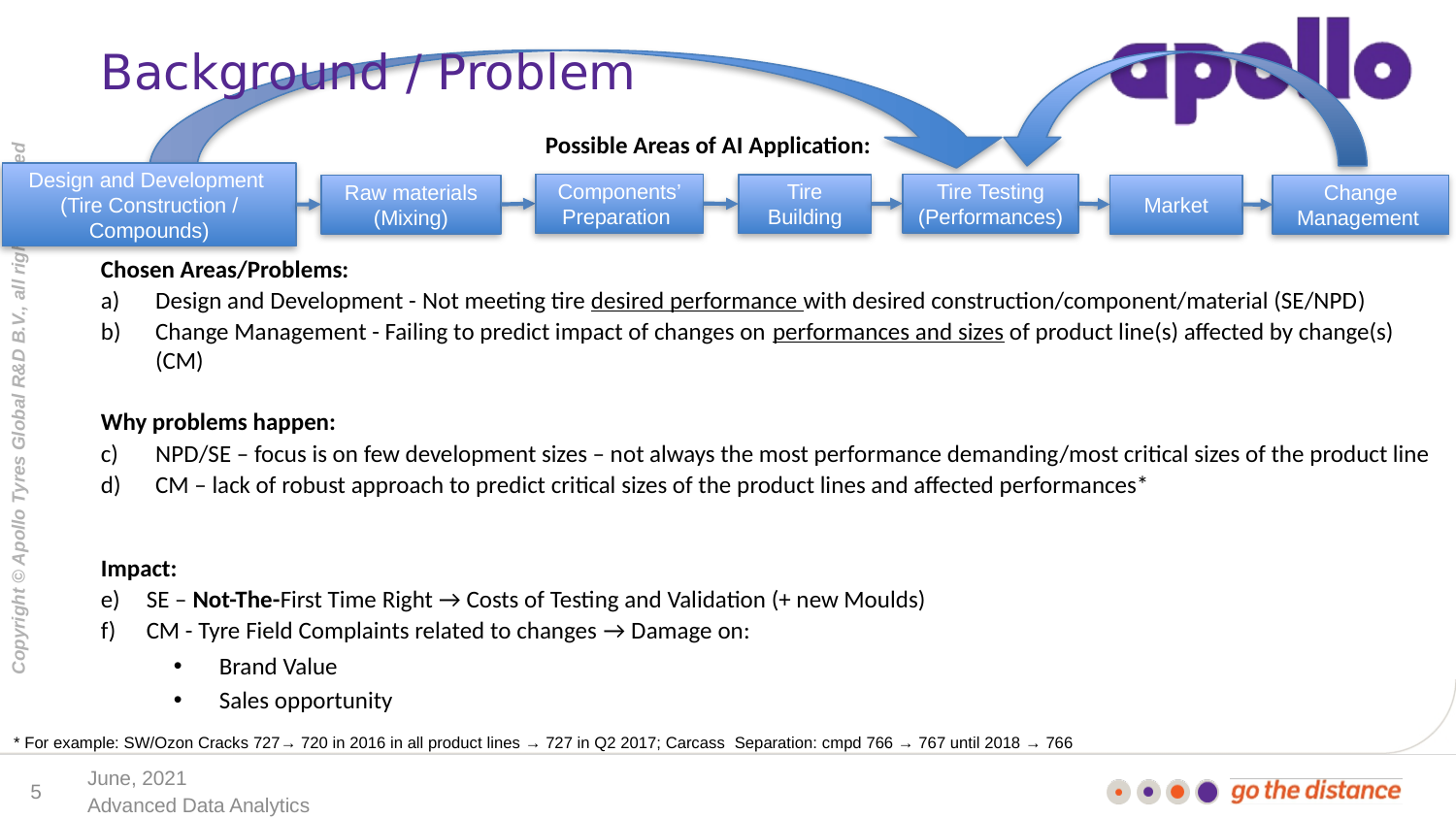

# Background / Problem

Possible Areas of AI Application:
Design and Development
(Tire Construction / Compounds)
Components’ Preparation
Tire Testing (Performances)
Tire Building
Raw materials (Mixing)
Market
Change Management
Chosen Areas/Problems:
Design and Development - Not meeting tire desired performance with desired construction/component/material (SE/NPD)
Change Management - Failing to predict impact of changes on performances and sizes of product line(s) affected by change(s) (CM)

Why problems happen:
NPD/SE – focus is on few development sizes – not always the most performance demanding/most critical sizes of the product line
CM – lack of robust approach to predict critical sizes of the product lines and affected performances*

Impact:
SE – Not-The-First Time Right → Costs of Testing and Validation (+ new Moulds)
CM - Tyre Field Complaints related to changes → Damage on:
Brand Value
Sales opportunity

* For example: SW/Ozon Cracks 727→ 720 in 2016 in all product lines → 727 in Q2 2017; Carcass  Separation: cmpd 766 → 767 until 2018 → 766
June, 2021
5
Advanced Data Analytics